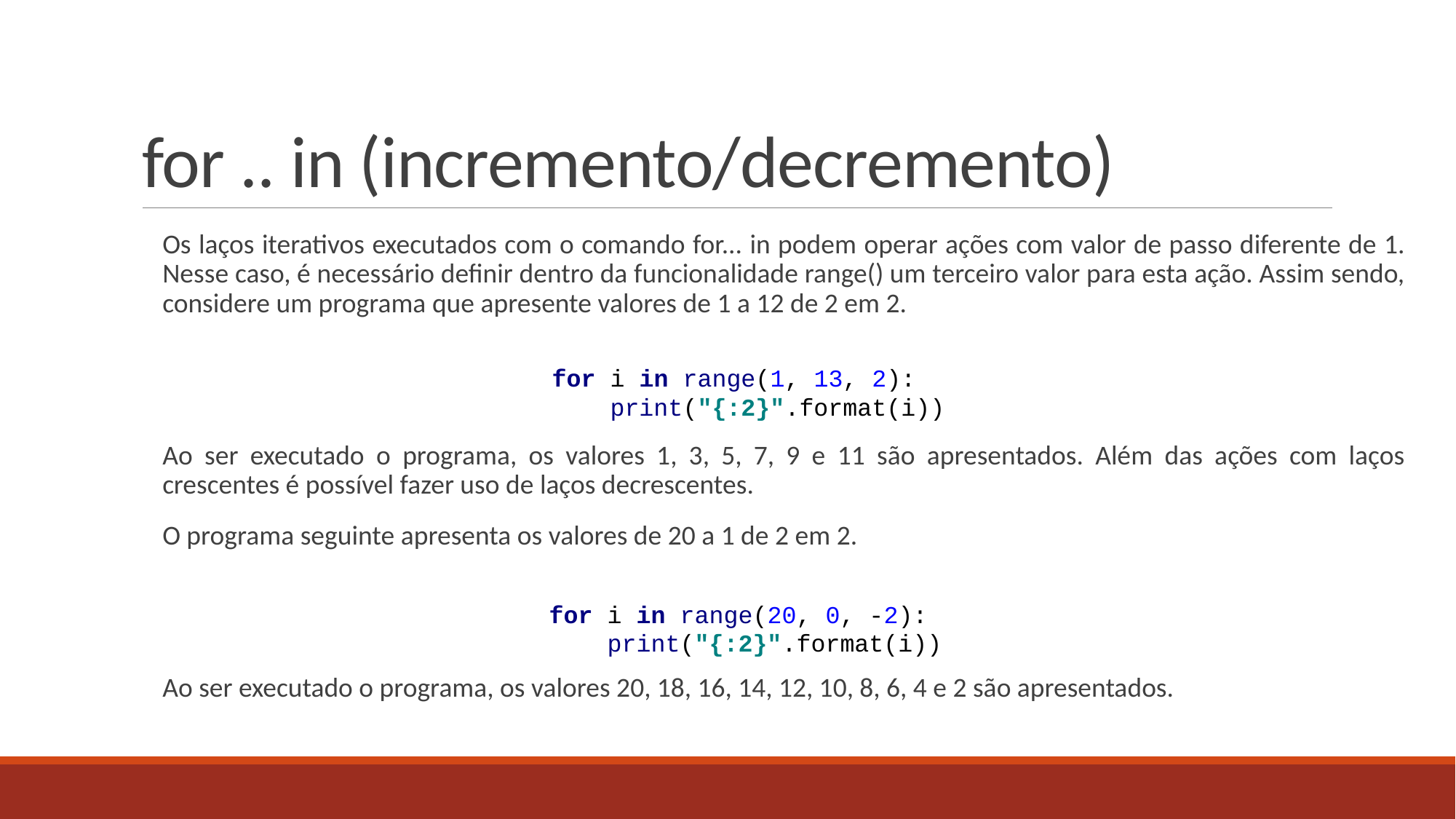

# for .. in (incremento/decremento)
Os laços iterativos executados com o comando for... in podem operar ações com valor de passo diferente de 1. Nesse caso, é necessário definir dentro da funcionalidade range() um terceiro valor para esta ação. Assim sendo, considere um programa que apresente valores de 1 a 12 de 2 em 2.

Ao ser executado o programa, os valores 1, 3, 5, 7, 9 e 11 são apresentados. Além das ações com laços crescentes é possível fazer uso de laços decrescentes.
O programa seguinte apresenta os valores de 20 a 1 de 2 em 2.

Ao ser executado o programa, os valores 20, 18, 16, 14, 12, 10, 8, 6, 4 e 2 são apresentados.
for i in range(1, 13, 2):
    print("{:2}".format(i))
for i in range(20, 0, -2):
    print("{:2}".format(i))